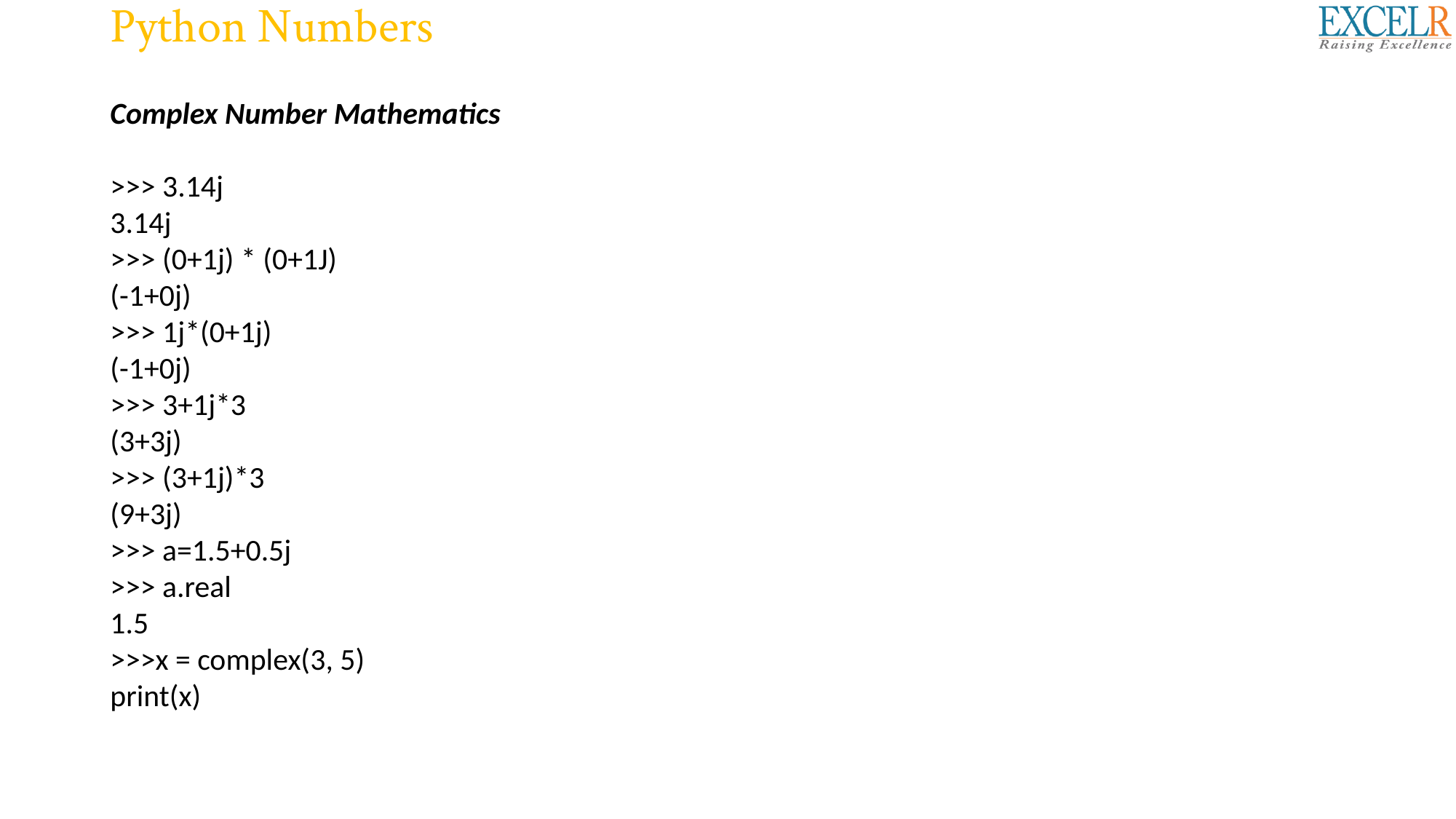

# Python Numbers
Complex Number Mathematics

>>> 3.14j
3.14j
>>> (0+1j) * (0+1J)
(-1+0j)
>>> 1j*(0+1j)
(-1+0j)
>>> 3+1j*3
(3+3j)
>>> (3+1j)*3
(9+3j)
>>> a=1.5+0.5j
>>> a.real
1.5
>>>x = complex(3, 5)
print(x)
(3+5j)